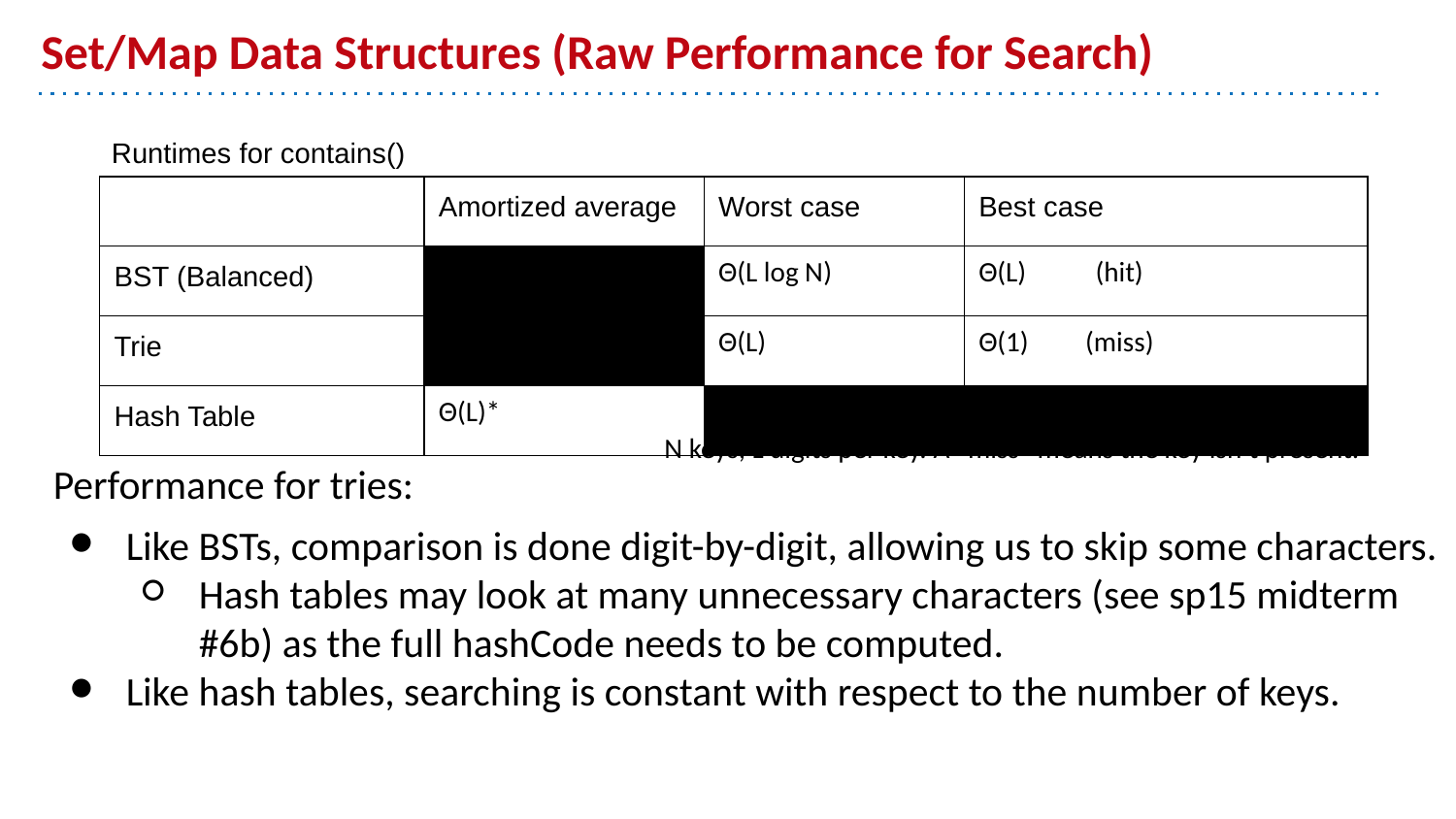

# Set/Map Data Structures (Raw Performance for Search)

Runtimes for contains()
|  | Amortized average | Worst case | Best case |
| --- | --- | --- | --- |
| BST (Balanced) |  | Θ(L log N) | Θ(L) (hit) |
| Trie |  | Θ(L) | Θ(1) (miss) |
| Hash Table | Θ(L)\* | Θ(NL) |  |
N keys, L digits per key. A “miss” means the key isn’t present.
Performance for tries:
Like BSTs, comparison is done digit-by-digit, allowing us to skip some characters.
Hash tables may look at many unnecessary characters (see sp15 midterm #6b) as the full hashCode needs to be computed.
Like hash tables, searching is constant with respect to the number of keys.